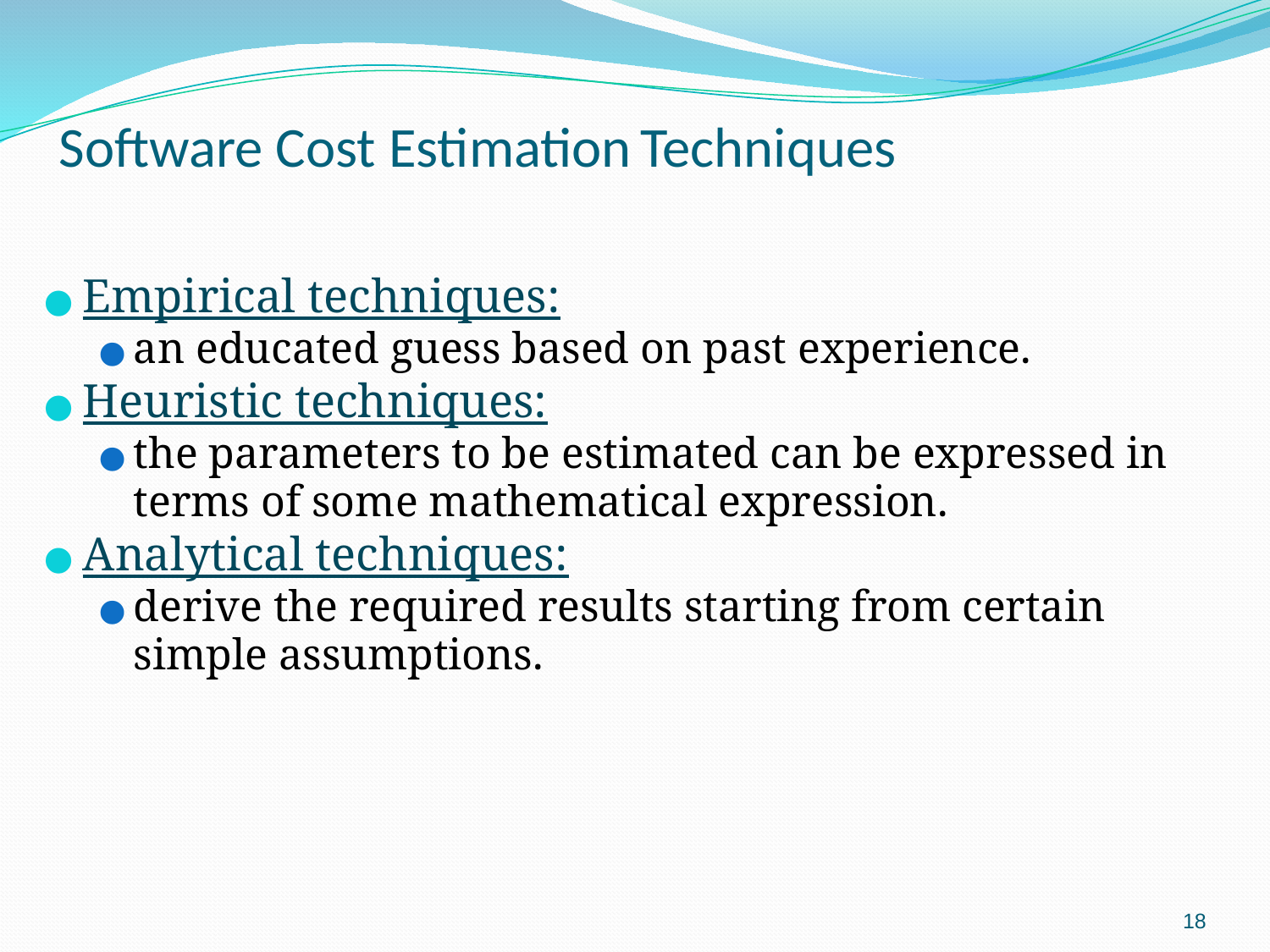

# Software Cost Estimation  Techniques
Empirical techniques:
an educated guess based on past experience.
Heuristic techniques:
the parameters to be estimated can be expressed in terms of some mathematical expression.
Analytical techniques:
derive the required results starting from certain simple assumptions.
18